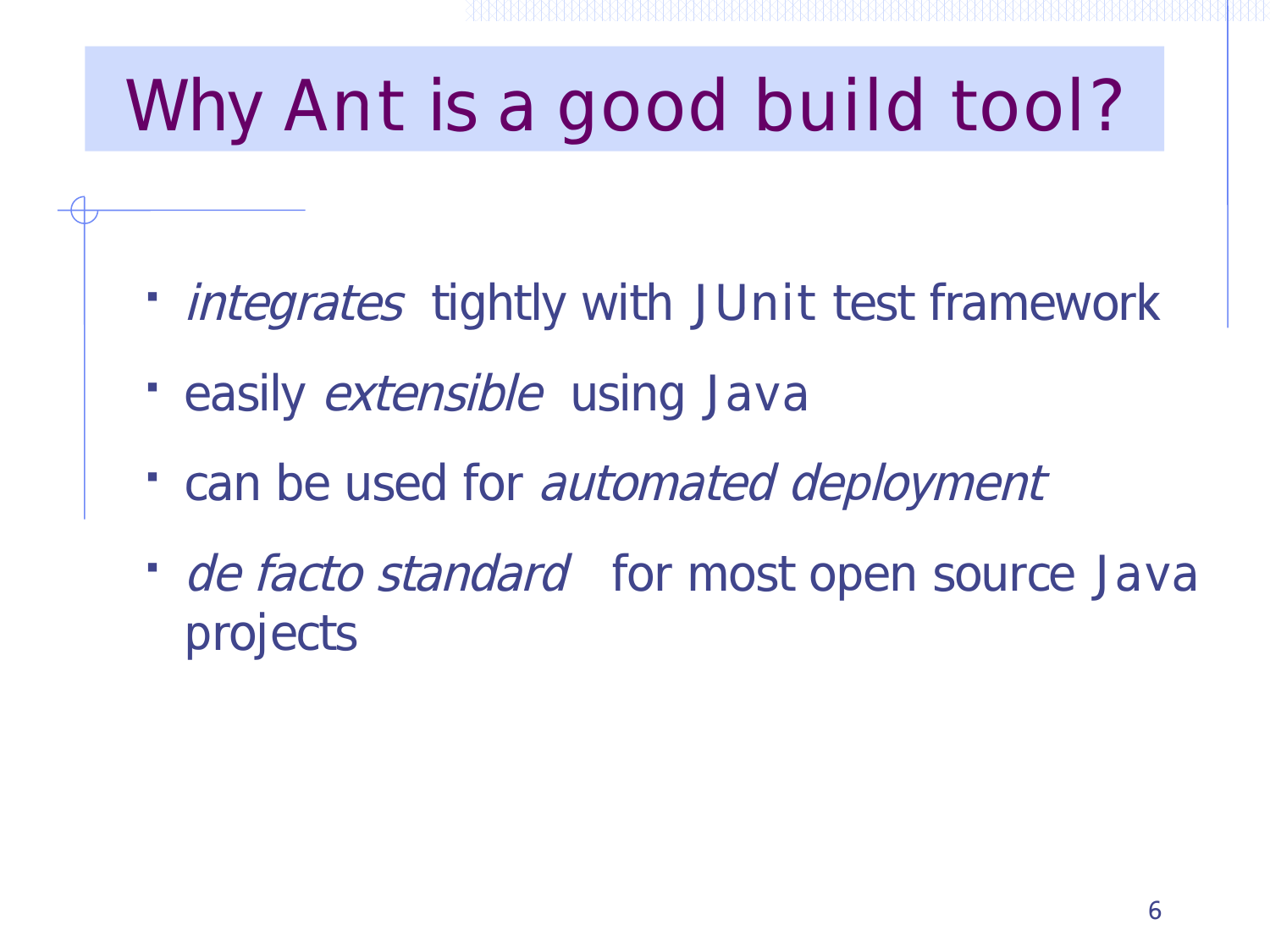

# Why Ant is a good build tool?
integrates  tightly with JUnit test framework
easily extensible  using Java
can be used for automated deployment
de facto standard   for most open source Java projects
6